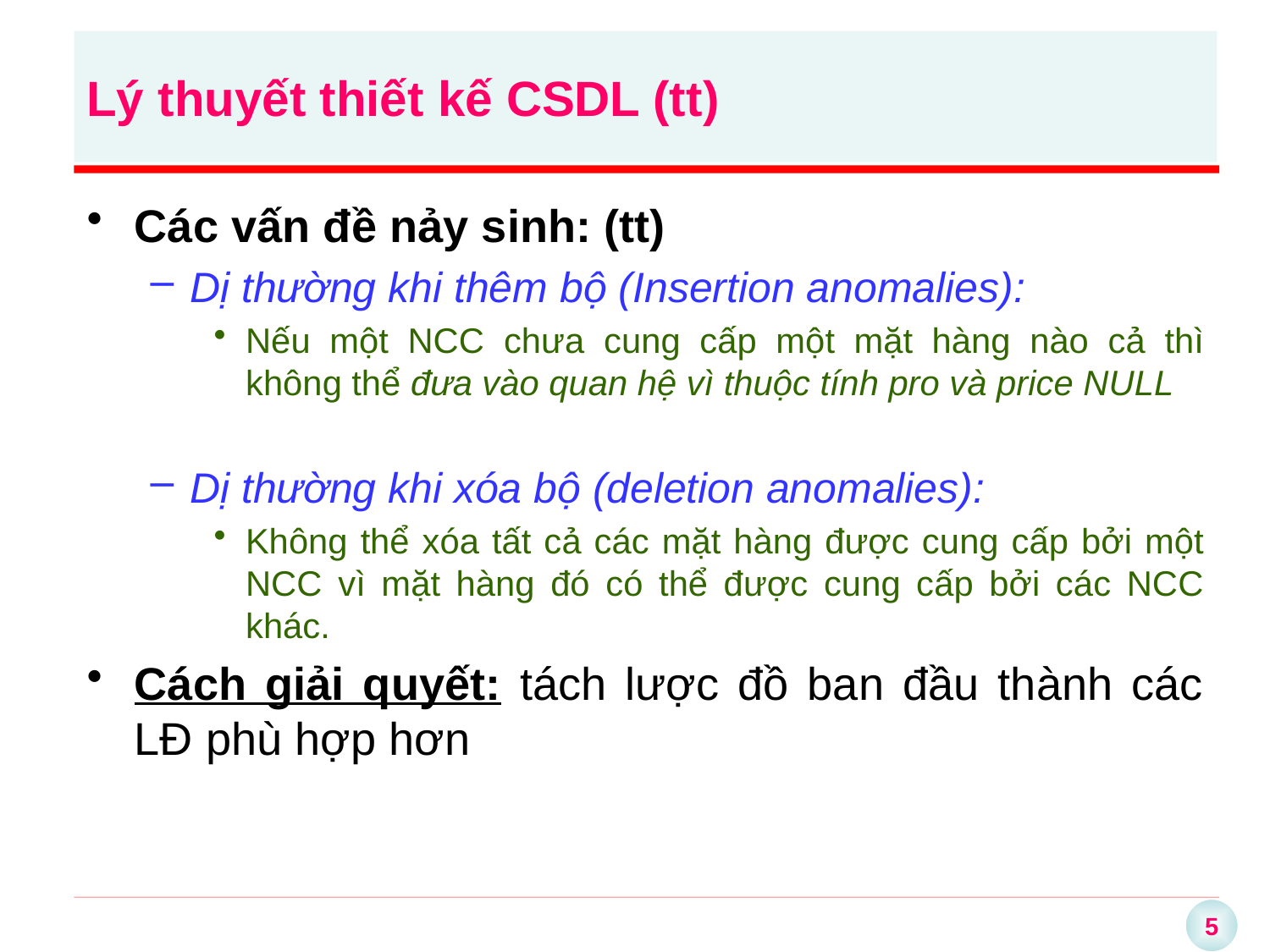

Lý thuyết thiết kế CSDL (tt)
Các vấn đề nảy sinh: (tt)
Dị thường khi thêm bộ (Insertion anomalies):
Nếu một NCC chưa cung cấp một mặt hàng nào cả thì không thể đưa vào quan hệ vì thuộc tính pro và price NULL

Dị thường khi xóa bộ (deletion anomalies):
Không thể xóa tất cả các mặt hàng được cung cấp bởi một NCC vì mặt hàng đó có thể được cung cấp bởi các NCC khác.
Cách giải quyết: tách lược đồ ban đầu thành các LĐ phù hợp hơn